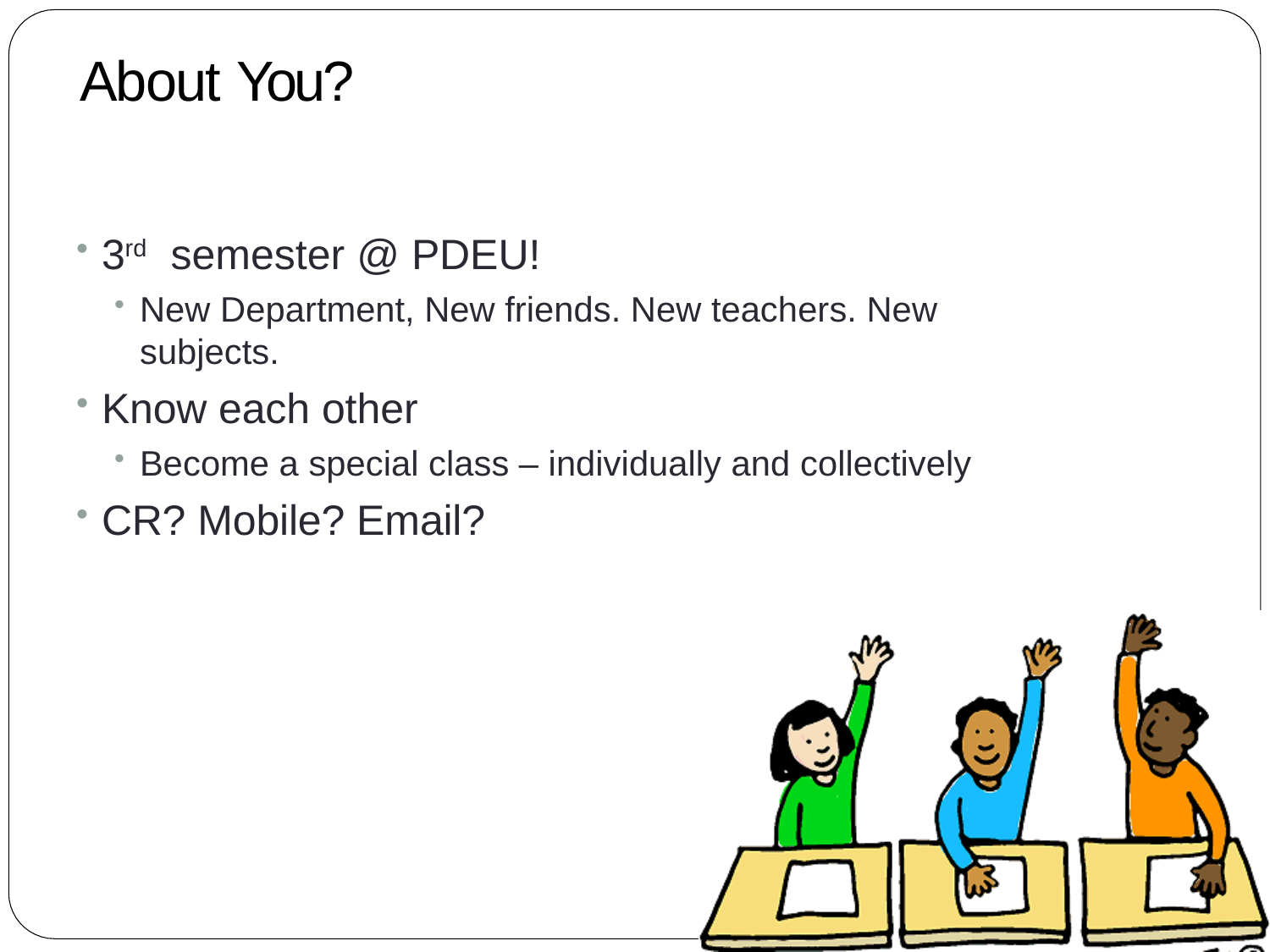

# About You?
3rd  semester @ PDEU!
New Department, New friends. New teachers. New subjects.
Know each other
Become a special class – individually and collectively
CR? Mobile? Email?